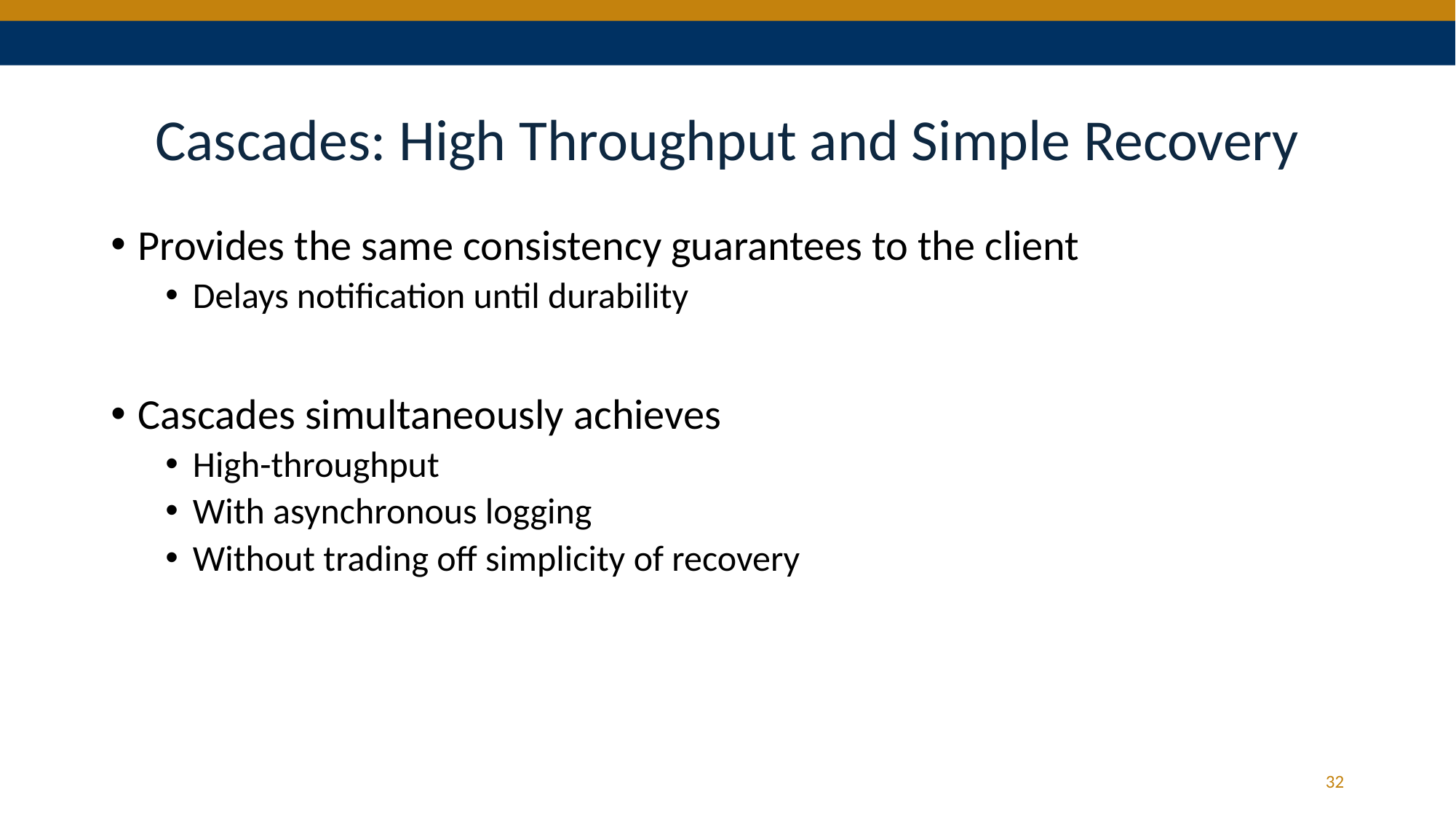

# Cascades: High Throughput and Simple Recovery
Provides the same consistency guarantees to the client
Delays notification until durability

Cascades simultaneously achieves
High-throughput
With asynchronous logging
Without trading off simplicity of recovery

32